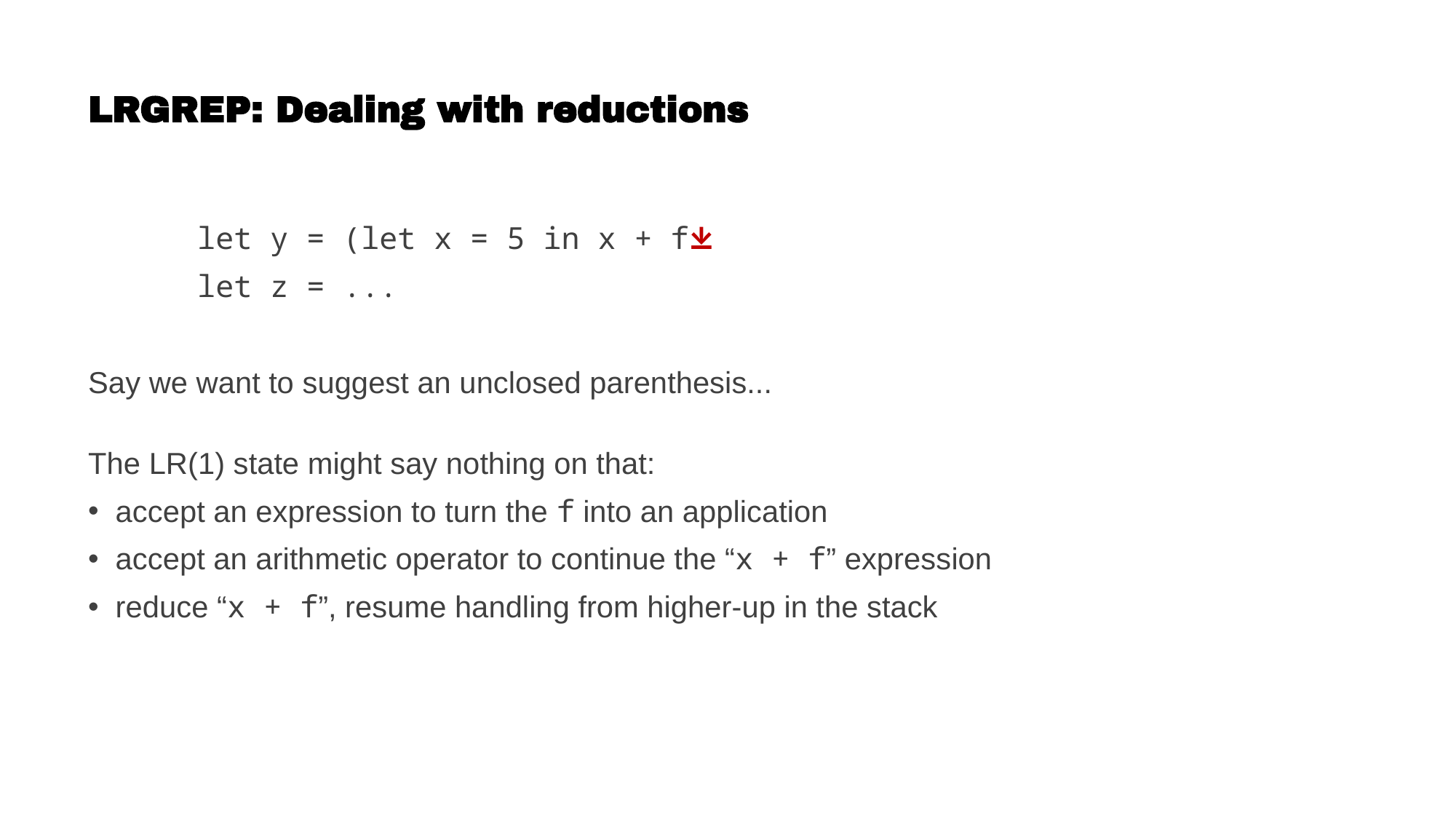

# LRGREP: Dealing with reductions
	let y = (let x = 5 in x + f⤓
	let z = ...

Say we want to suggest an unclosed parenthesis...
The LR(1) state might say nothing on that:
accept an expression to turn the f into an application
accept an arithmetic operator to continue the “x + f” expression
reduce “x + f”, resume handling from higher-up in the stack